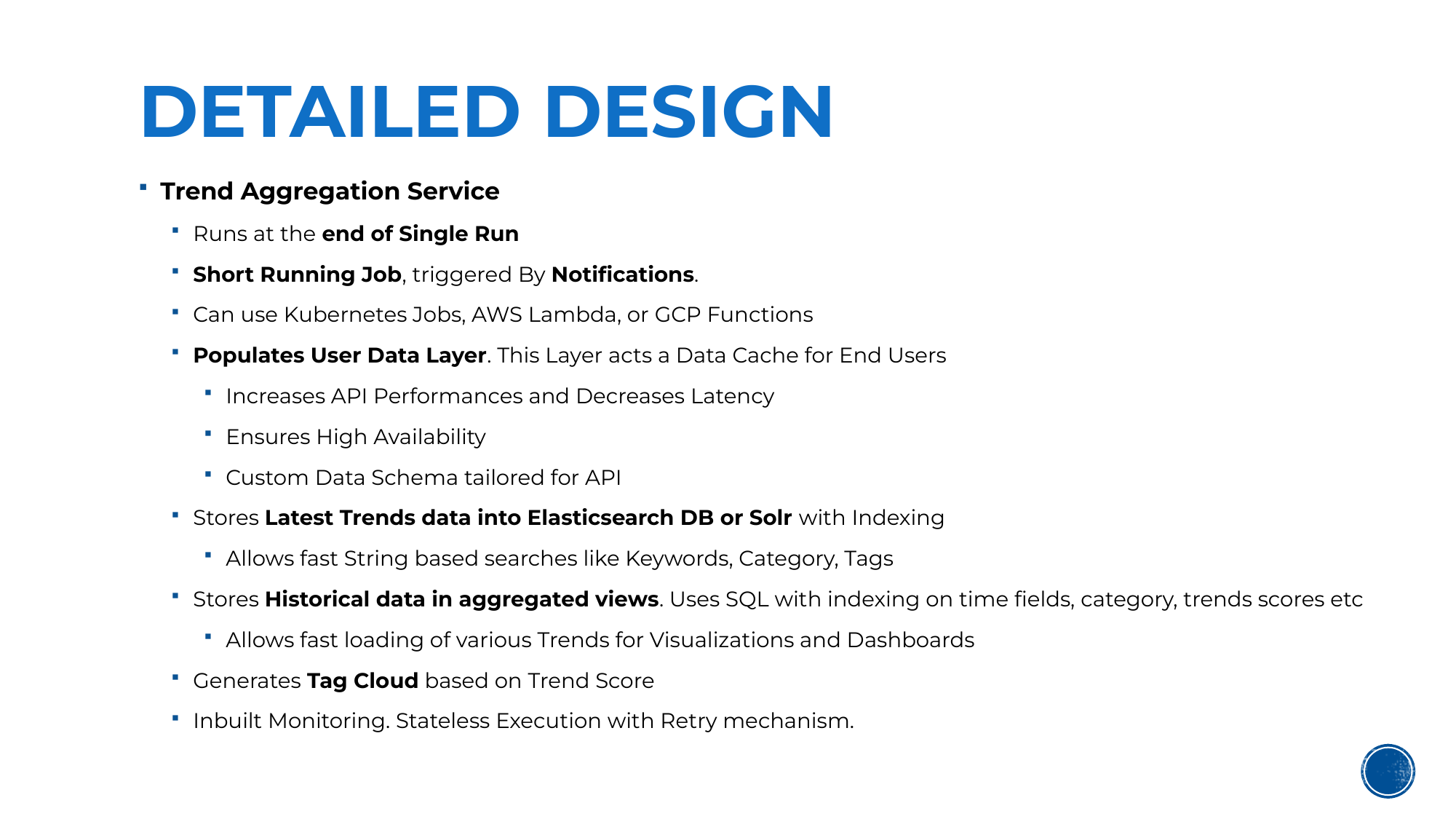

# Detailed design
Trend Aggregation Service
Runs at the end of Single Run
Short Running Job, triggered By Notifications.
Can use Kubernetes Jobs, AWS Lambda, or GCP Functions
Populates User Data Layer. This Layer acts a Data Cache for End Users
Increases API Performances and Decreases Latency
Ensures High Availability
Custom Data Schema tailored for API
Stores Latest Trends data into Elasticsearch DB or Solr with Indexing
Allows fast String based searches like Keywords, Category, Tags
Stores Historical data in aggregated views. Uses SQL with indexing on time fields, category, trends scores etc
Allows fast loading of various Trends for Visualizations and Dashboards
Generates Tag Cloud based on Trend Score
Inbuilt Monitoring. Stateless Execution with Retry mechanism.